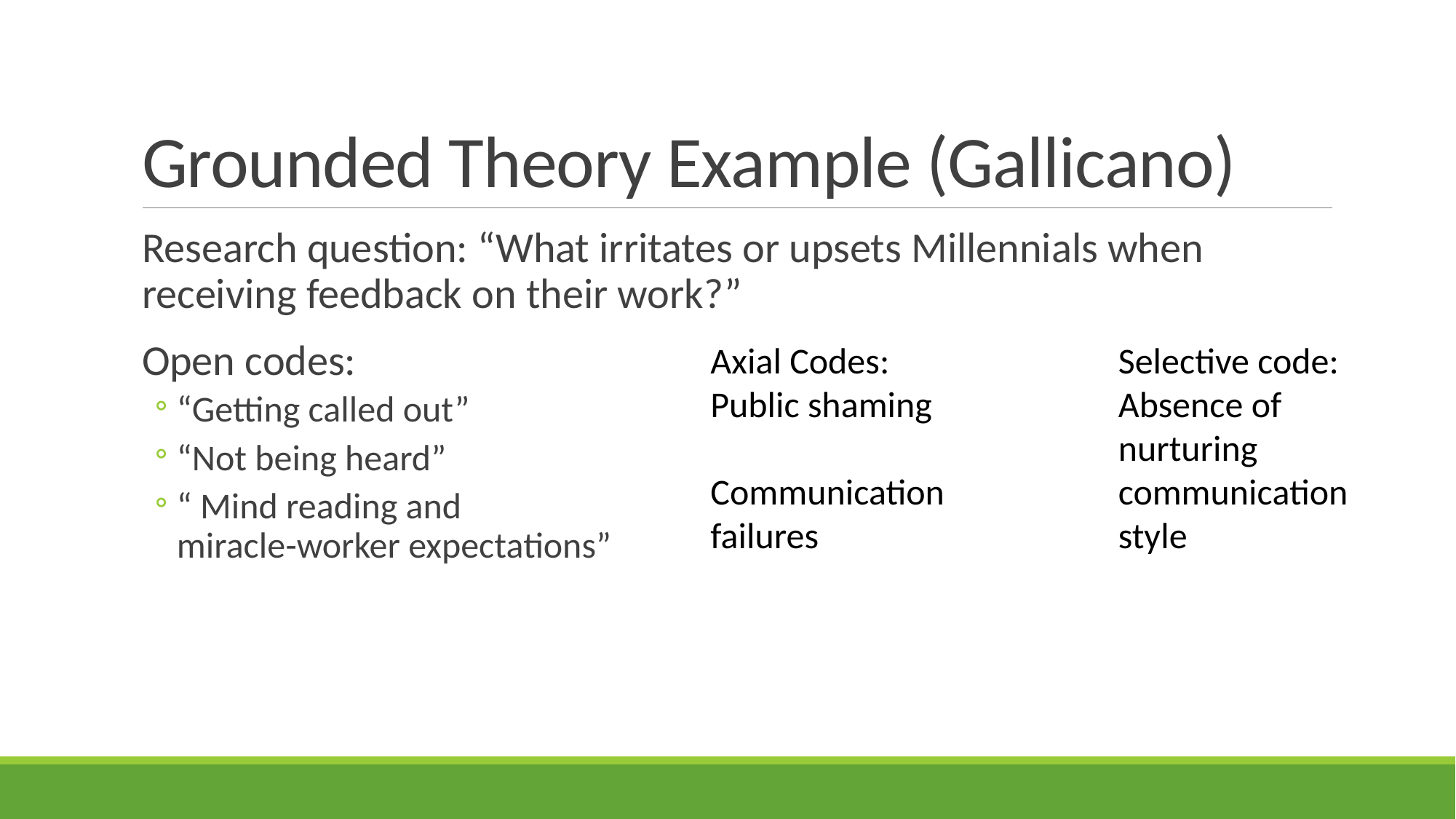

# Grounded Theory Example (Gallicano)
Research question: “What irritates or upsets Millennials when receiving feedback on their work?”
Open codes:
“Getting called out”
“Not being heard”
“ Mind reading and
miracle-worker expectations”
Axial Codes:
Public shaming
Communication
failures
Selective code:
Absence of nurturing communication style